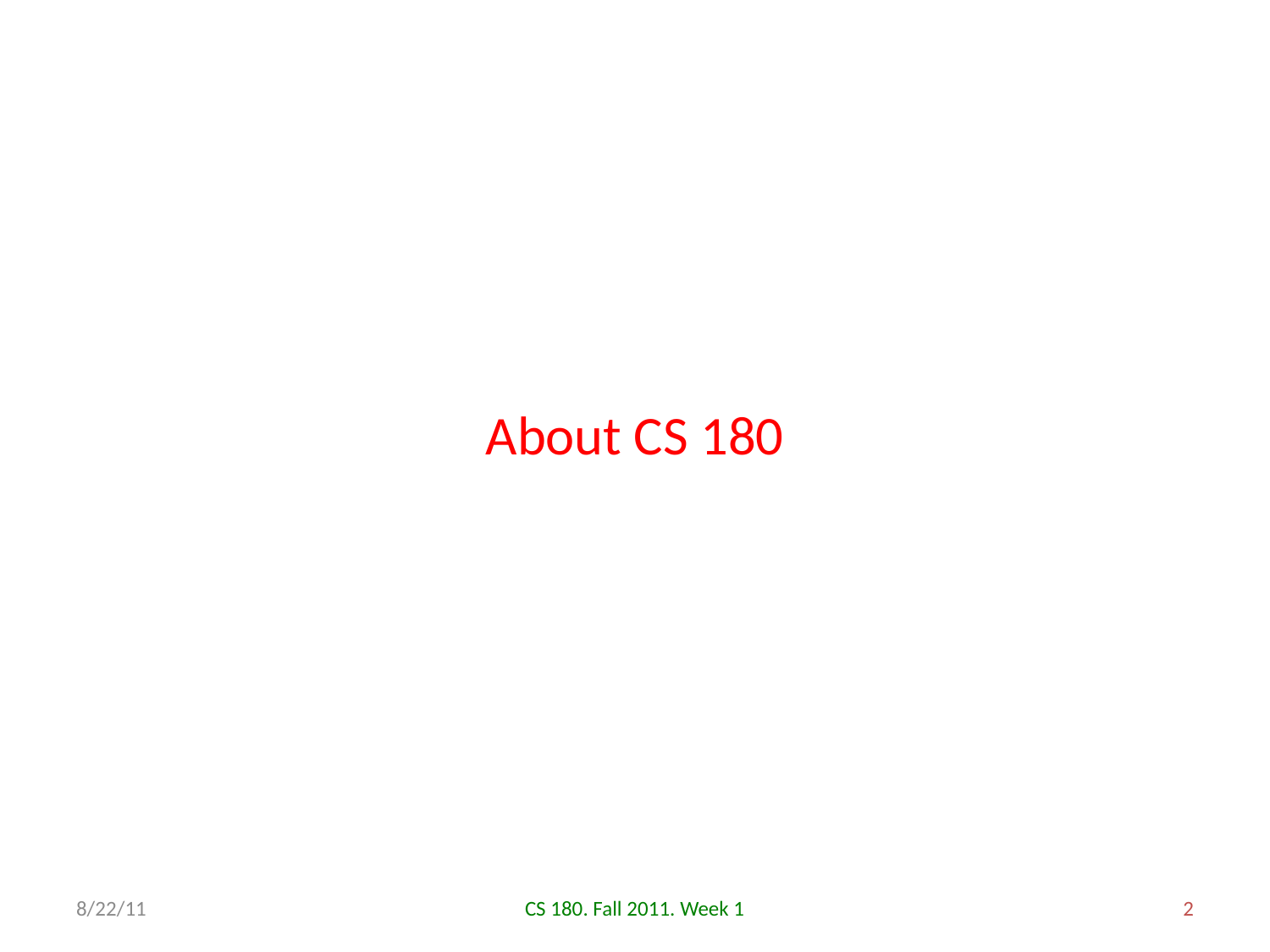

About CS 180

8/22/11
CS 180. Fall 2011. Week 1
2